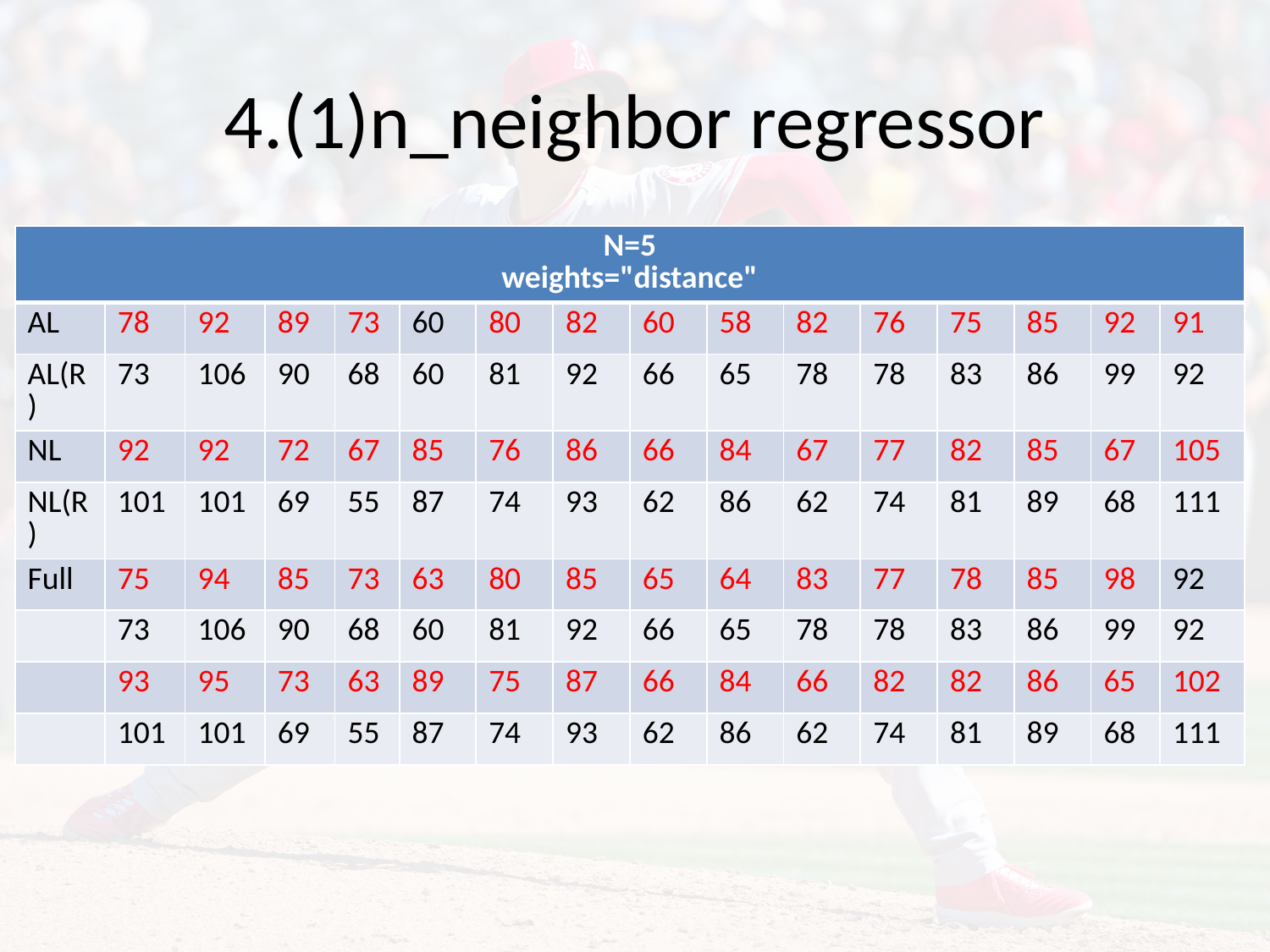

# 4.(1)n_neighbor regressor
| N=5 weights="distance" |  |  |  |  |  |  |  |  |  |  |  |  |  |  |  |
| --- | --- | --- | --- | --- | --- | --- | --- | --- | --- | --- | --- | --- | --- | --- | --- |
| AL | 78 | 92 | 89 | 73 | 60 | 80 | 82 | 60 | 58 | 82 | 76 | 75 | 85 | 92 | 91 |
| AL(R) | 73 | 106 | 90 | 68 | 60 | 81 | 92 | 66 | 65 | 78 | 78 | 83 | 86 | 99 | 92 |
| NL | 92 | 92 | 72 | 67 | 85 | 76 | 86 | 66 | 84 | 67 | 77 | 82 | 85 | 67 | 105 |
| NL(R) | 101 | 101 | 69 | 55 | 87 | 74 | 93 | 62 | 86 | 62 | 74 | 81 | 89 | 68 | 111 |
| Full | 75 | 94 | 85 | 73 | 63 | 80 | 85 | 65 | 64 | 83 | 77 | 78 | 85 | 98 | 92 |
|  | 73 | 106 | 90 | 68 | 60 | 81 | 92 | 66 | 65 | 78 | 78 | 83 | 86 | 99 | 92 |
|  | 93 | 95 | 73 | 63 | 89 | 75 | 87 | 66 | 84 | 66 | 82 | 82 | 86 | 65 | 102 |
|  | 101 | 101 | 69 | 55 | 87 | 74 | 93 | 62 | 86 | 62 | 74 | 81 | 89 | 68 | 111 |